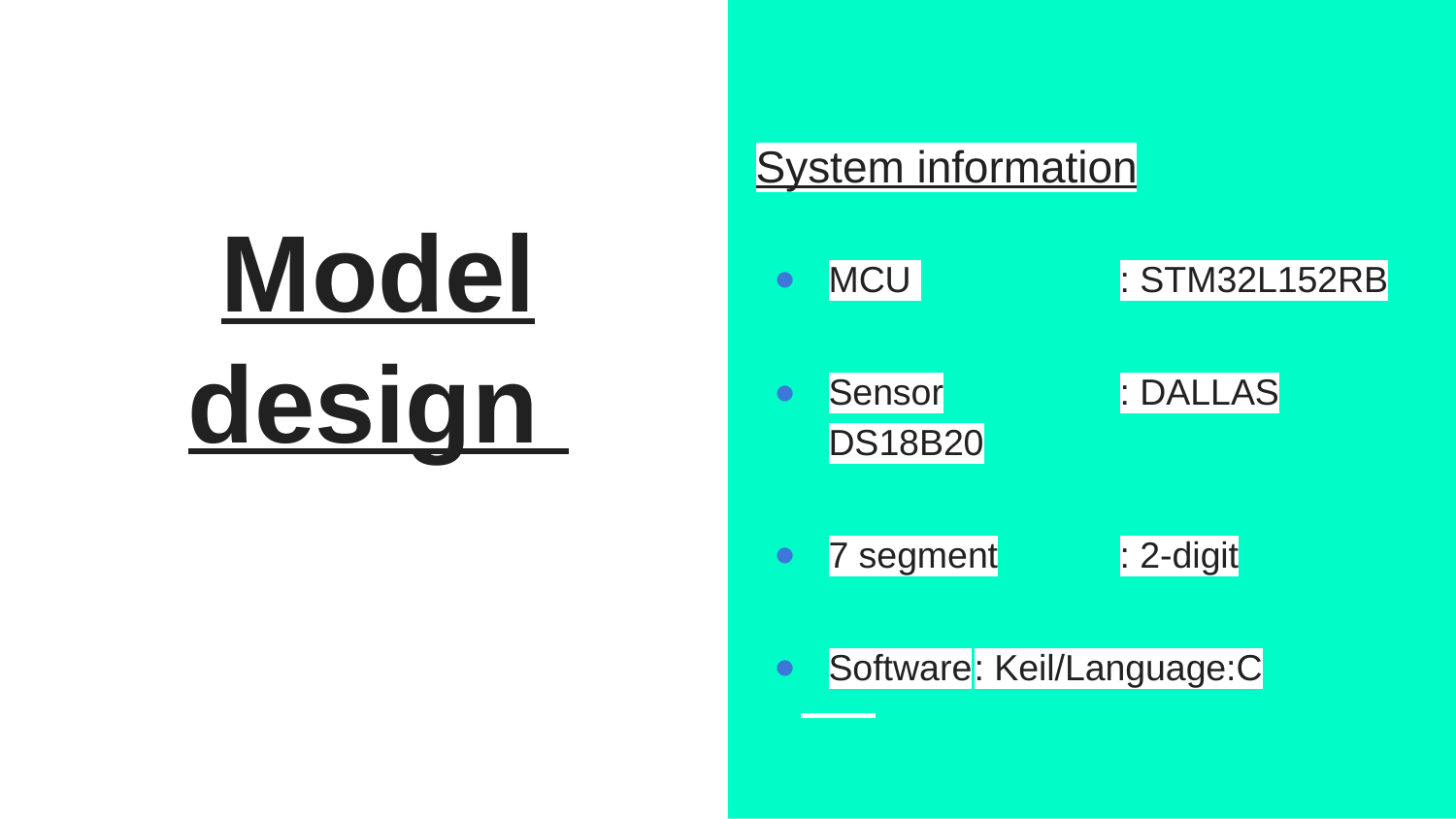

System information

MCU 		: STM32L152RB

Sensor		: DALLAS DS18B20

7 segment	: 2-digit

Software	: Keil/Language:C
# Model design